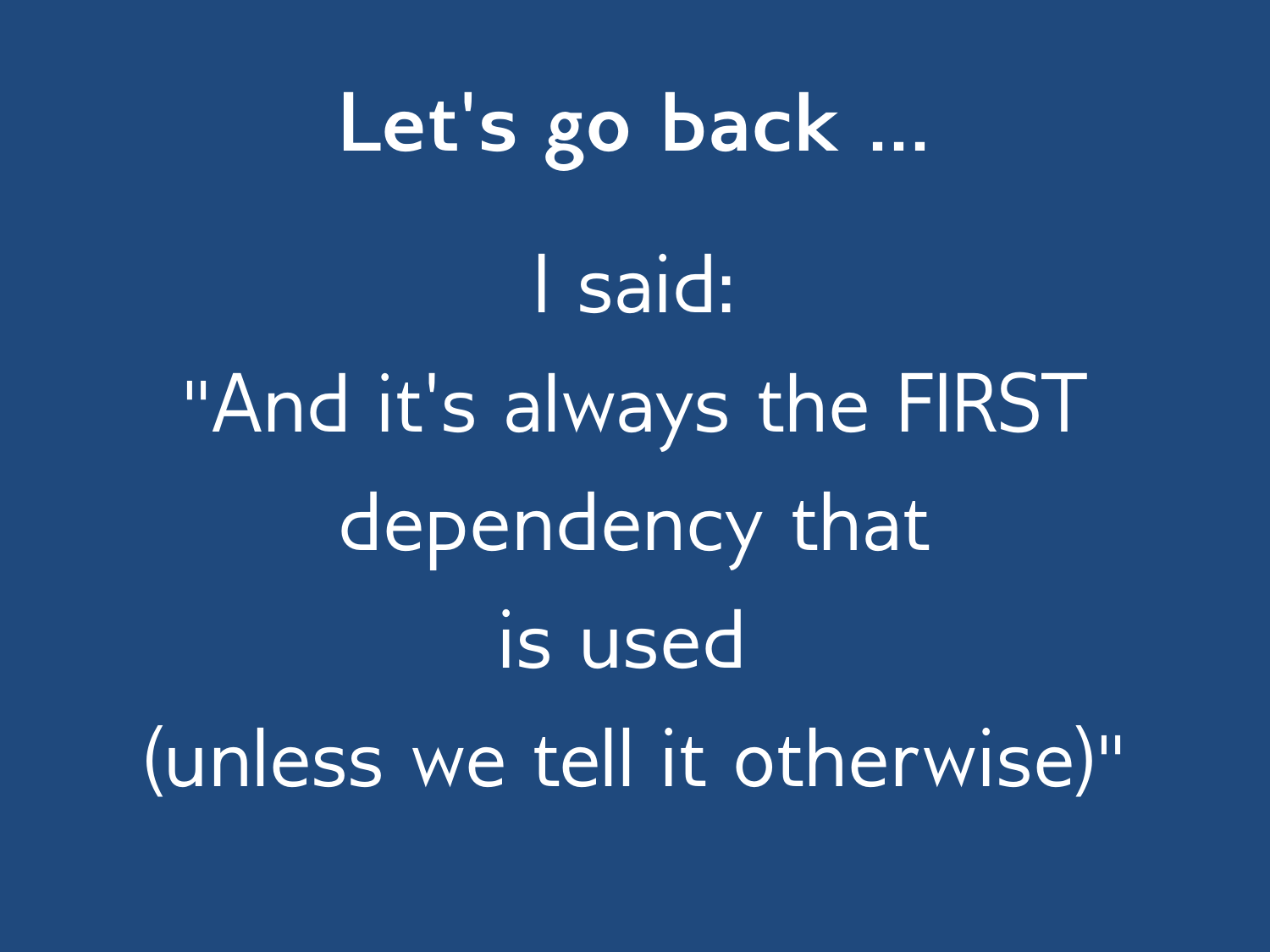

# Let's go back ...
I said:
"And it's always the FIRST
dependency that
is used
(unless we tell it otherwise)"